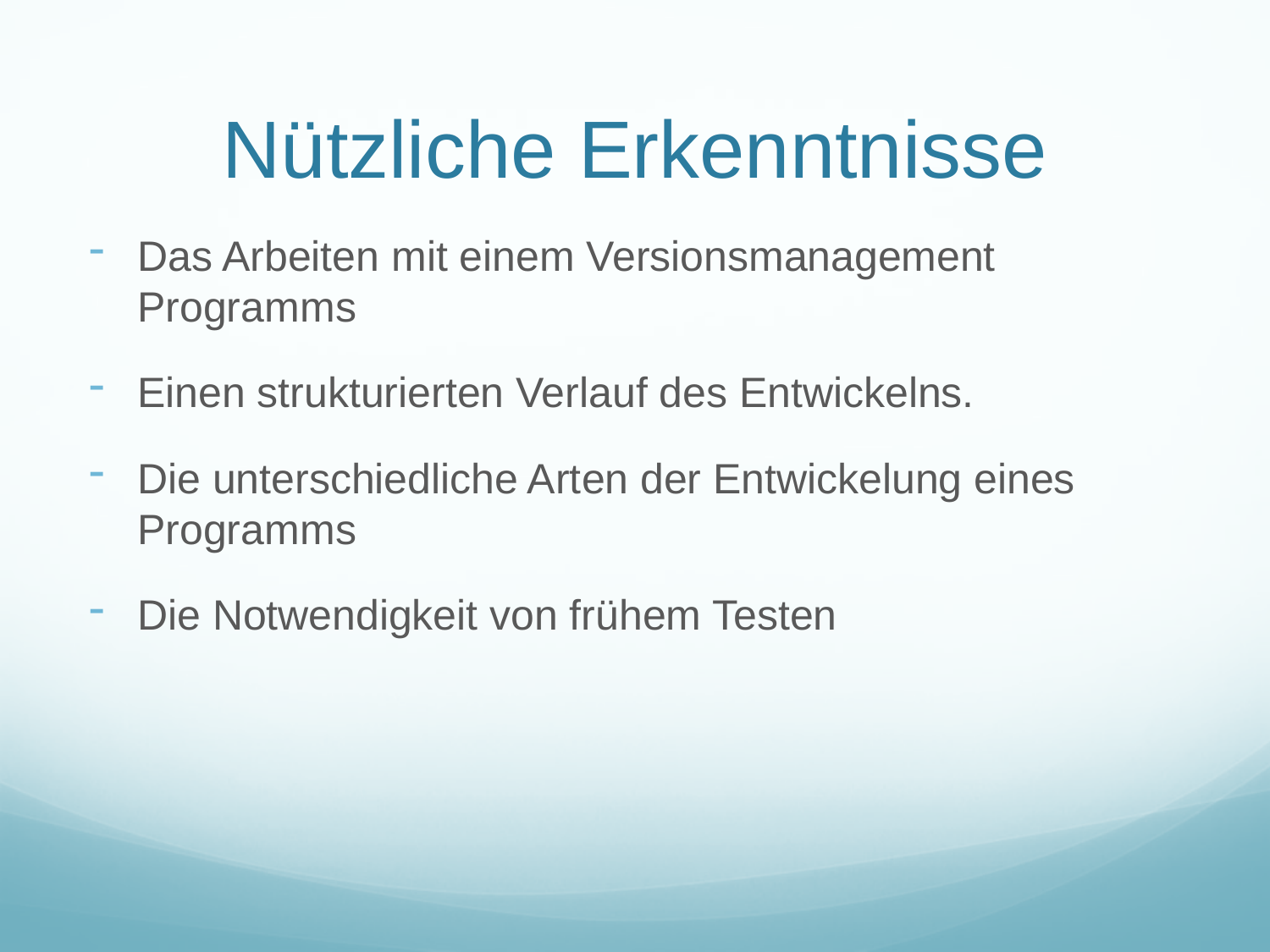

# Nützliche Erkenntnisse
Das Arbeiten mit einem Versionsmanagement Programms
Einen strukturierten Verlauf des Entwickelns.
Die unterschiedliche Arten der Entwickelung eines Programms
Die Notwendigkeit von frühem Testen